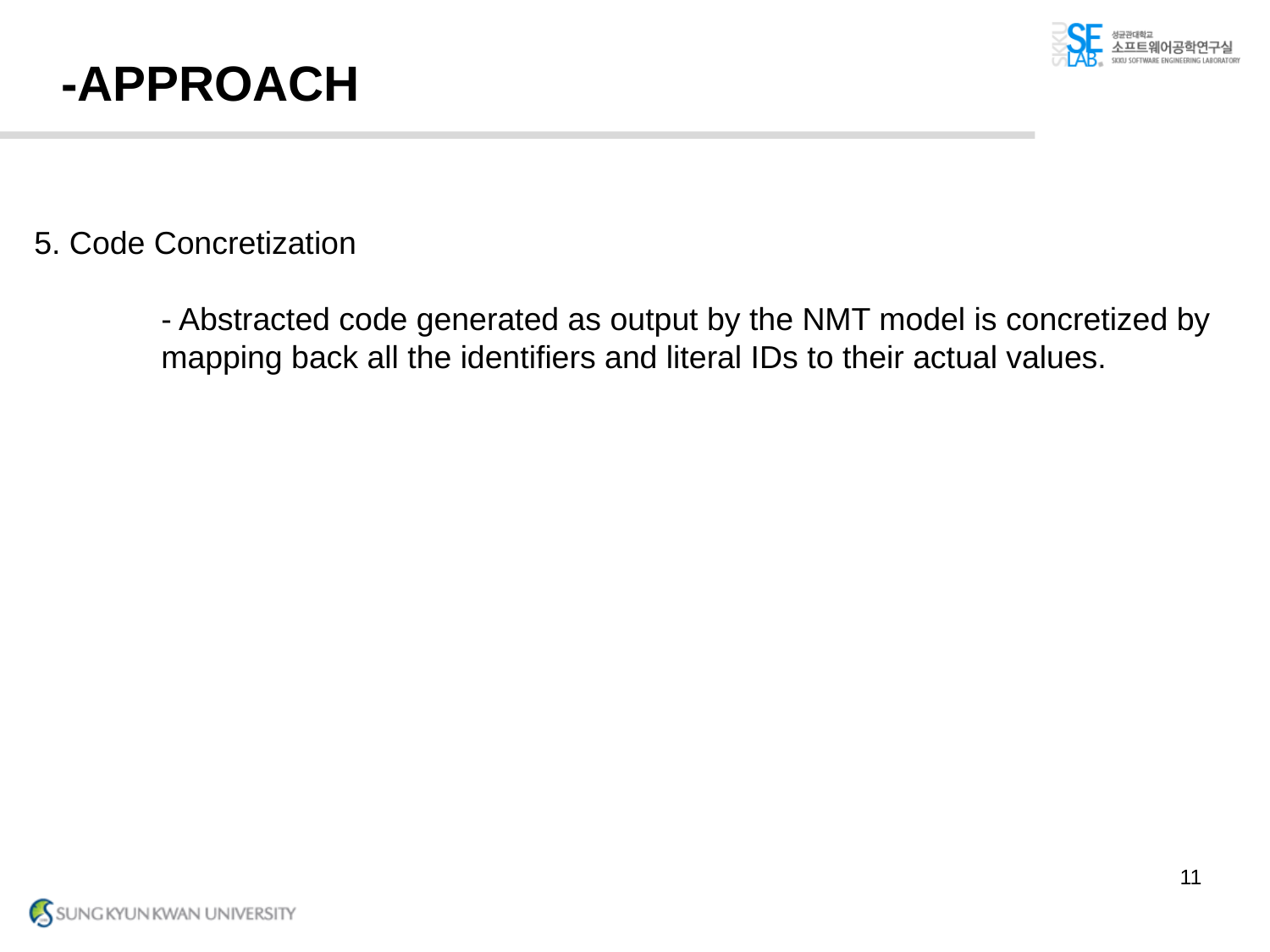

# -APPROACH
5. Code Concretization

	- Abstracted code generated as output by the NMT model is concretized by
	mapping back all the identifiers and literal IDs to their actual values.

11